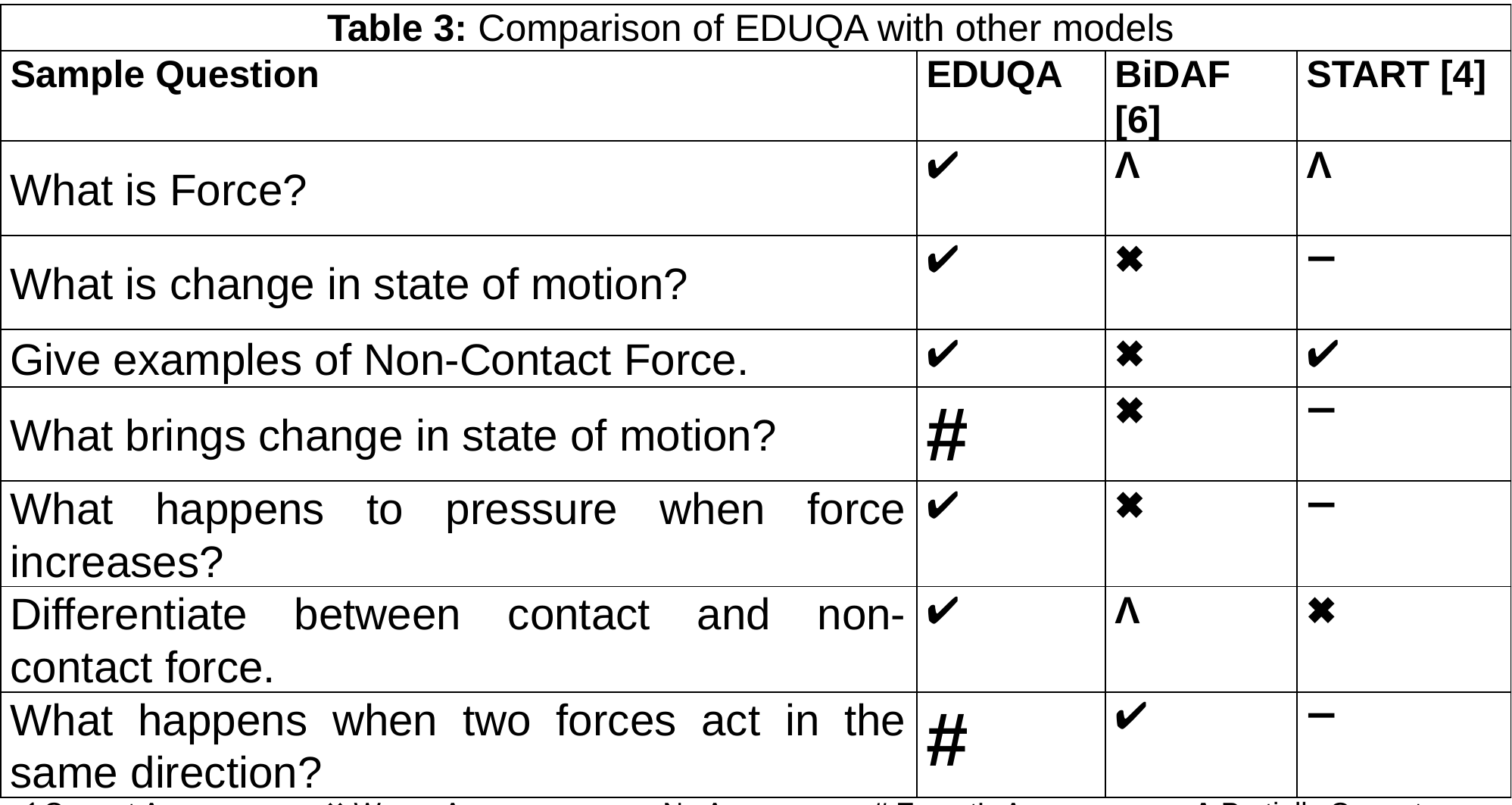

| Table 3: Comparison of EDUQA with other models |  |  |  |
| --- | --- | --- | --- |
| Sample Question | EDUQA | BiDAF [6] | START [4] |
| What is Force? | ✔️ | Λ | Λ |
| What is change in state of motion? | ✔️ | ✖️ | ➖ |
| Give examples of Non-Contact Force. | ✔️ | ✖️ | ✔️ |
| What brings change in state of motion? | # | ✖️ | ➖ |
| What happens to pressure when force increases? | ✔️ | ✖️ | ➖ |
| Differentiate between contact and non-contact force. | ✔️ | Λ | ✖️ |
| What happens when two forces act in the same direction? | # | ✔️ | ➖ |
| ✔️ Correct Answer ✖️ Wrong Answer ➖ No Answer # Expert’s Answer Λ Partially Correct |  |  |  |